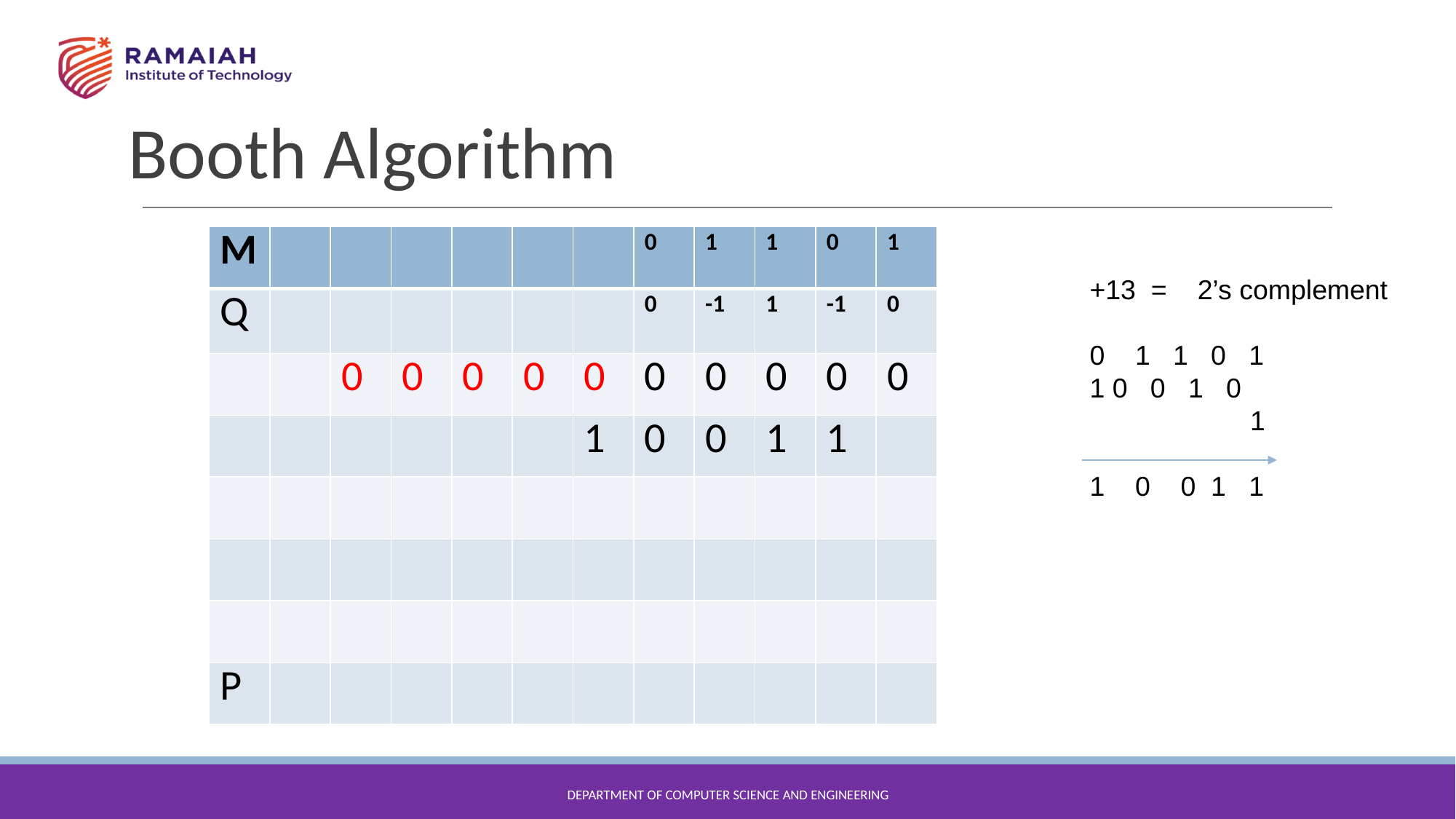

# Booth Algorithm
| M |  |  |  |  |  |  | 0 | 1 | 1 | 0 | 1 |
| --- | --- | --- | --- | --- | --- | --- | --- | --- | --- | --- | --- |
| Q |  |  |  |  |  |  | 0 | -1 | 1 | -1 | 0 |
|  |  | 0 | 0 | 0 | 0 | 0 | 0 | 0 | 0 | 0 | 0 |
|  |  |  |  |  |  | 1 | 0 | 0 | 1 | 1 |  |
|  |  |  |  |  |  |  |  |  |  |  |  |
|  |  |  |  |  |  |  |  |  |  |  |  |
|  |  |  |  |  |  |  |  |  |  |  |  |
| P |  |  |  |  |  |  |  |  |  |  |  |
+13  =    2’s complement

0    1   1   0   1
 0   0   1   0
                     1

1    0    0  1   1

DEPARTMENT OF COMPUTER SCIENCE AND ENGINEERING